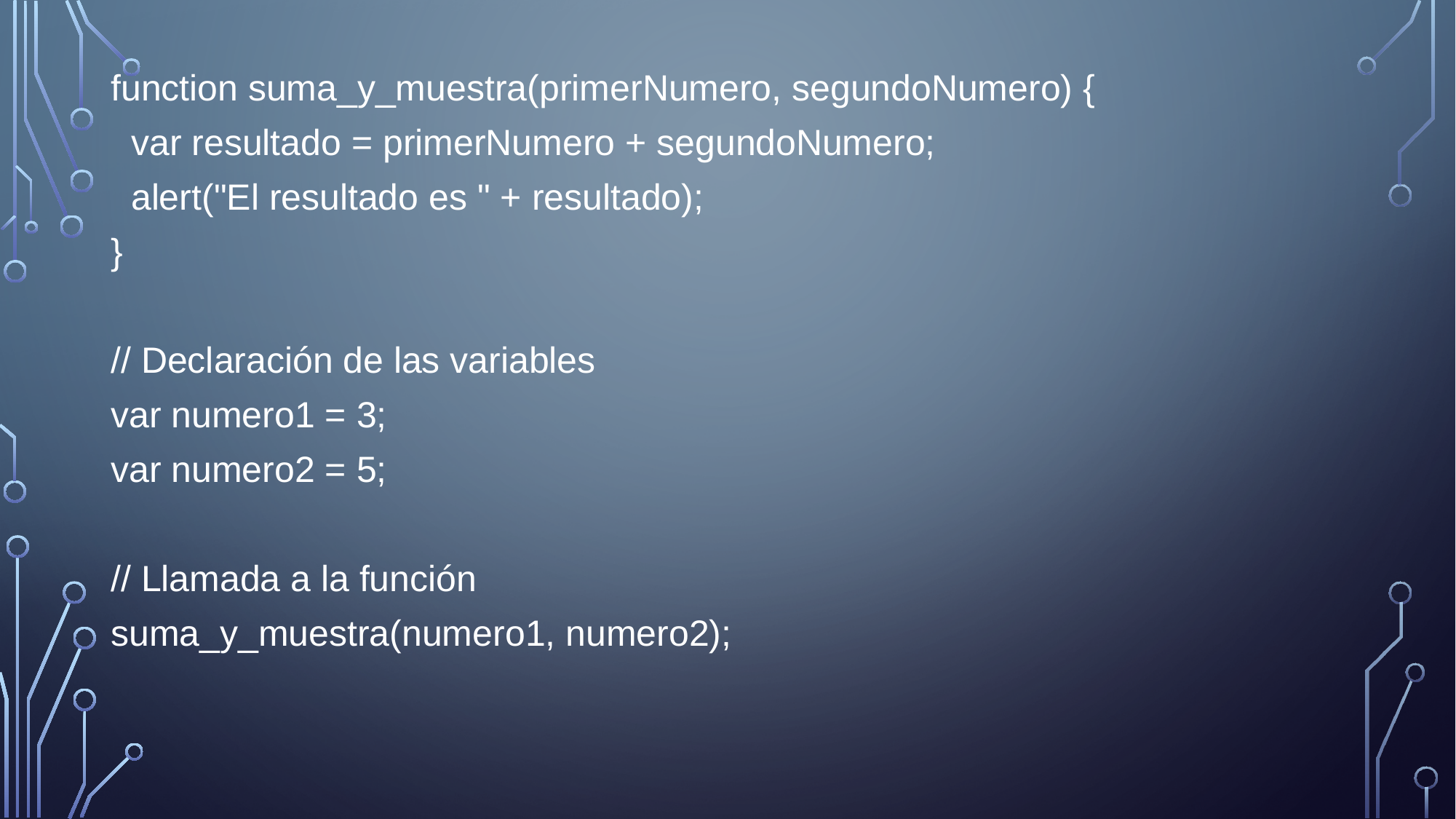

function suma_y_muestra(primerNumero, segundoNumero) {
  var resultado = primerNumero + segundoNumero;
  alert("El resultado es " + resultado);
}

// Declaración de las variables
var numero1 = 3;
var numero2 = 5;

// Llamada a la función
suma_y_muestra(numero1, numero2);